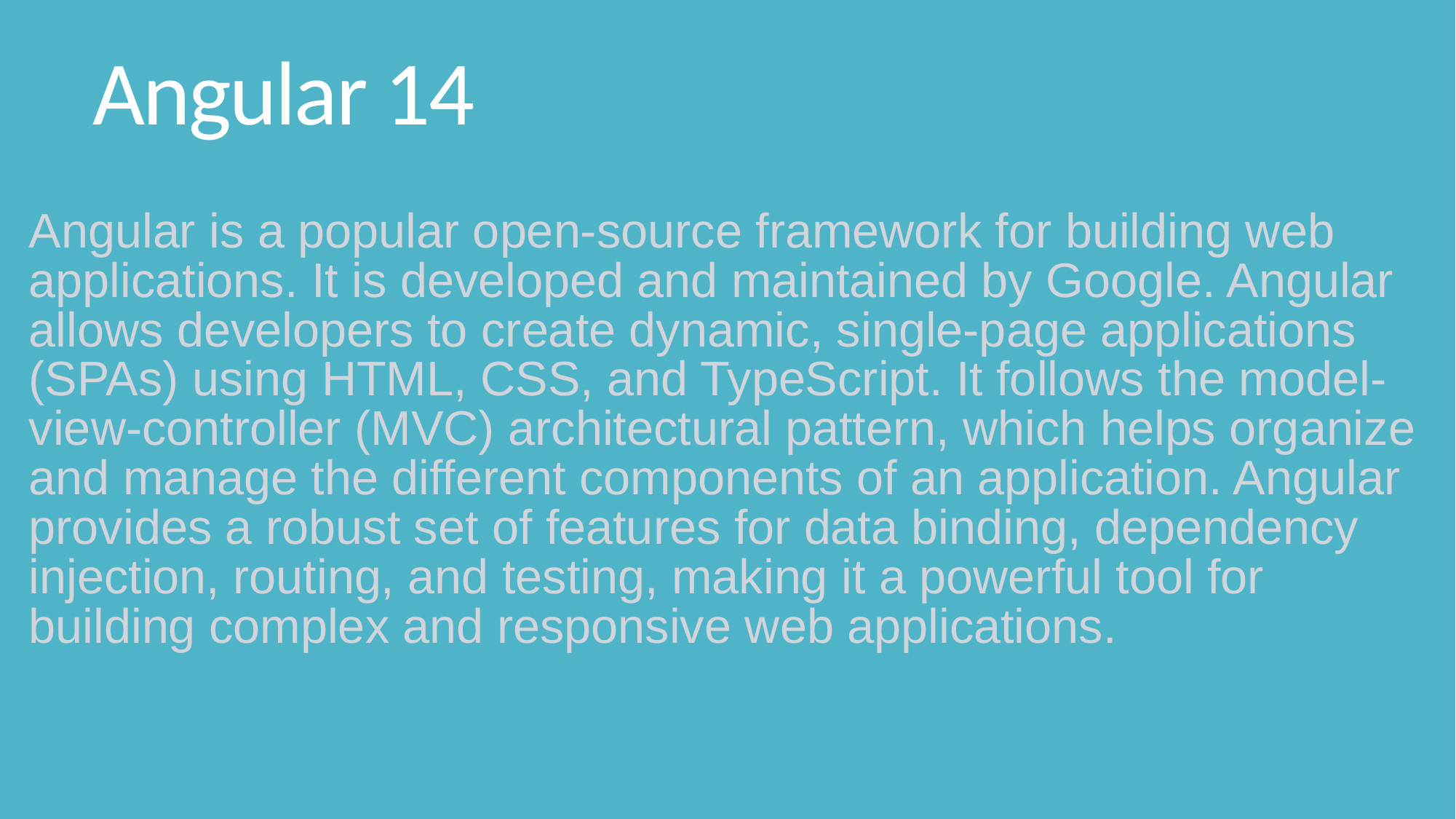

# Angular 14
Angular is a popular open-source framework for building web applications. It is developed and maintained by Google. Angular allows developers to create dynamic, single-page applications (SPAs) using HTML, CSS, and TypeScript. It follows the model-view-controller (MVC) architectural pattern, which helps organize and manage the different components of an application. Angular provides a robust set of features for data binding, dependency injection, routing, and testing, making it a powerful tool for building complex and responsive web applications.